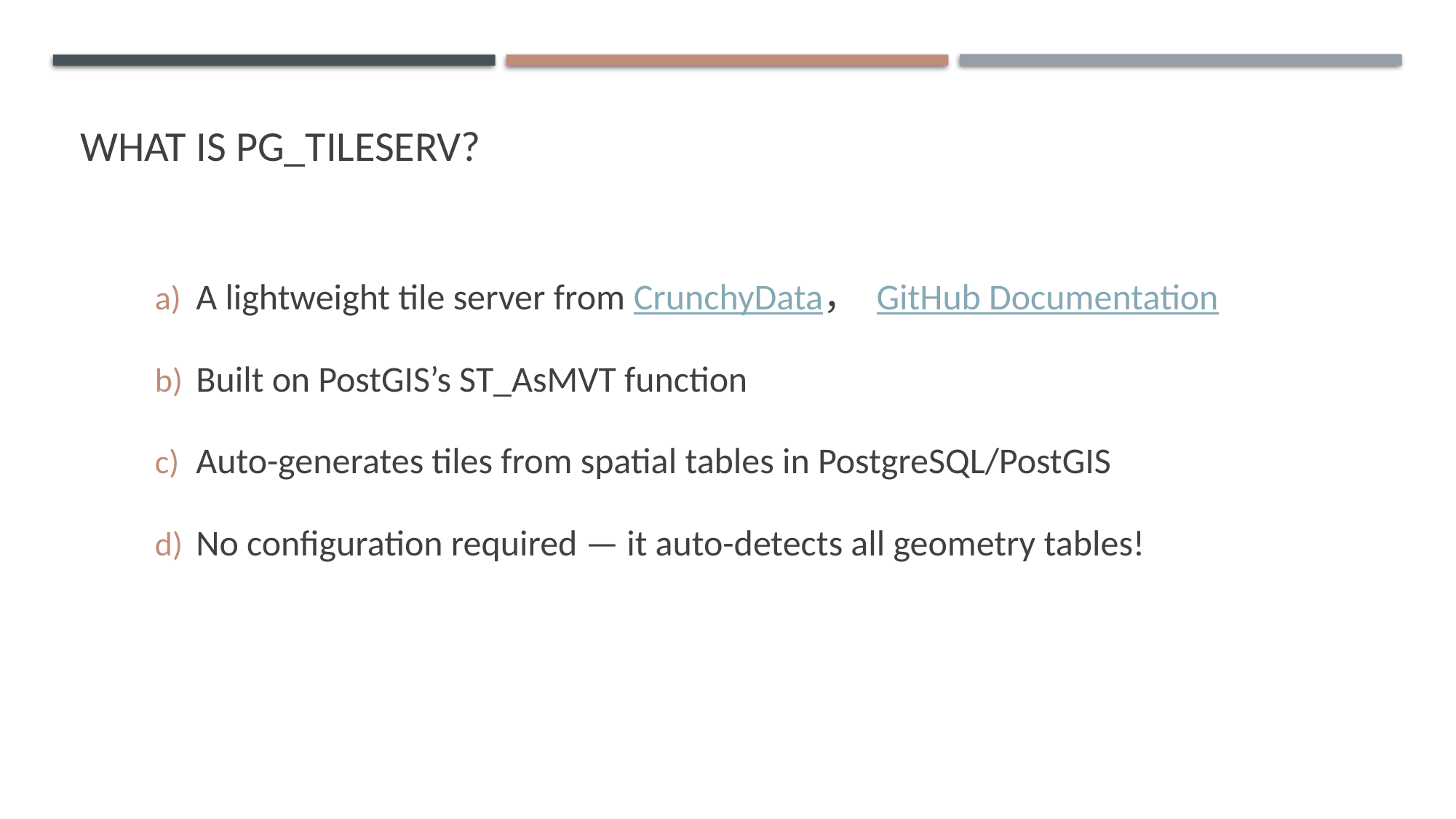

# What is pg_tileserv?

A lightweight tile server from CrunchyData， GitHub Documentation
Built on PostGIS’s ST_AsMVT function
Auto-generates tiles from spatial tables in PostgreSQL/PostGIS
No configuration required — it auto-detects all geometry tables!